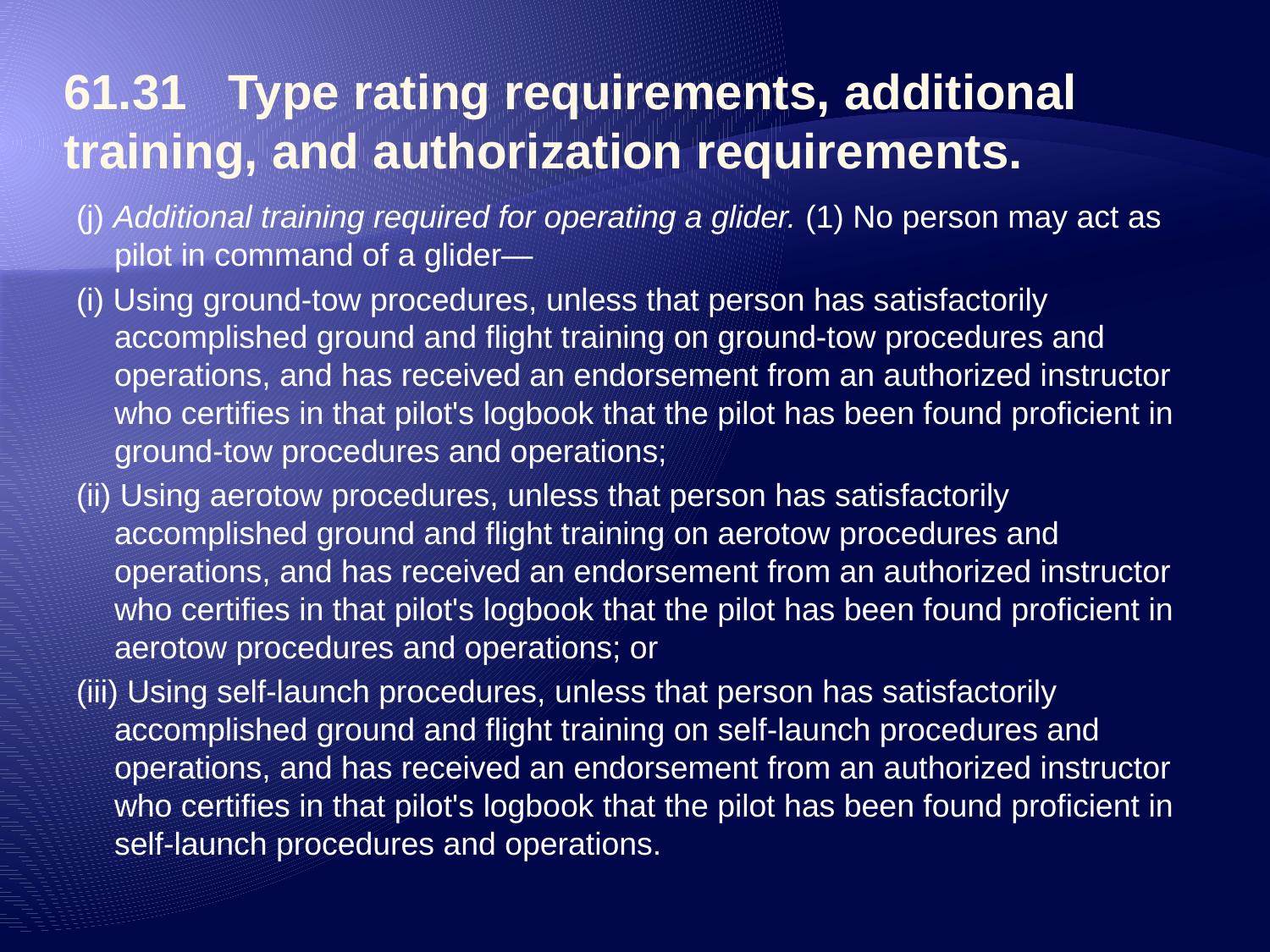

# 61.31   Type rating requirements, additional training, and authorization requirements.
(j) Additional training required for operating a glider. (1) No person may act as pilot in command of a glider—
(i) Using ground-tow procedures, unless that person has satisfactorily accomplished ground and flight training on ground-tow procedures and operations, and has received an endorsement from an authorized instructor who certifies in that pilot's logbook that the pilot has been found proficient in ground-tow procedures and operations;
(ii) Using aerotow procedures, unless that person has satisfactorily accomplished ground and flight training on aerotow procedures and operations, and has received an endorsement from an authorized instructor who certifies in that pilot's logbook that the pilot has been found proficient in aerotow procedures and operations; or
(iii) Using self-launch procedures, unless that person has satisfactorily accomplished ground and flight training on self-launch procedures and operations, and has received an endorsement from an authorized instructor who certifies in that pilot's logbook that the pilot has been found proficient in self-launch procedures and operations.